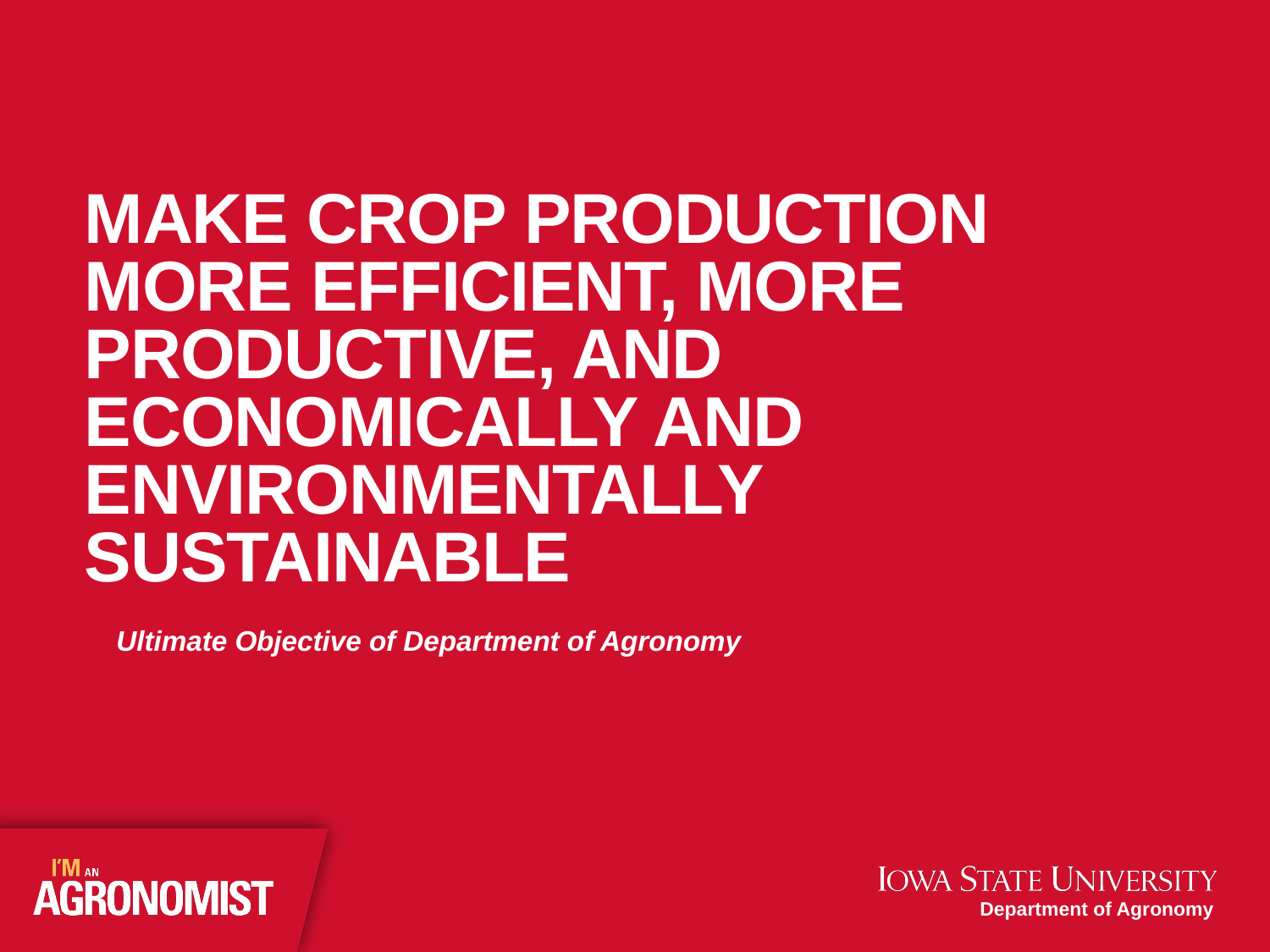

make crop production more efficient, more productive, and economically and environmentally sustainable
Ultimate Objective of Department of Agronomy